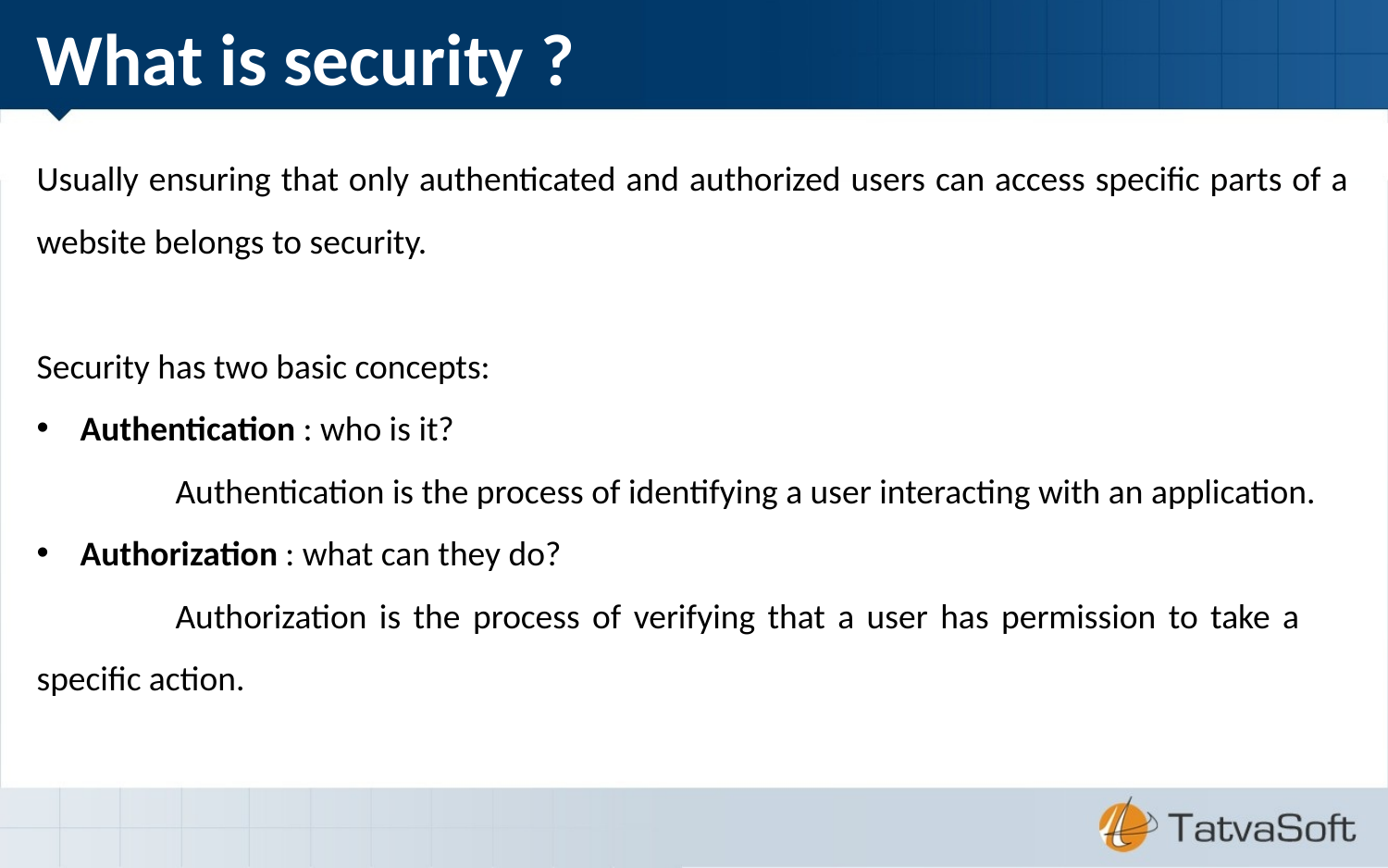

What is security ?
Usually ensuring that only authenticated and authorized users can access specific parts of a website belongs to security.

Security has two basic concepts:
Authentication : who is it?
	Authentication is the process of identifying a user interacting with an application.
Authorization : what can they do?
	Authorization is the process of verifying that a user has permission to take a 	specific action.